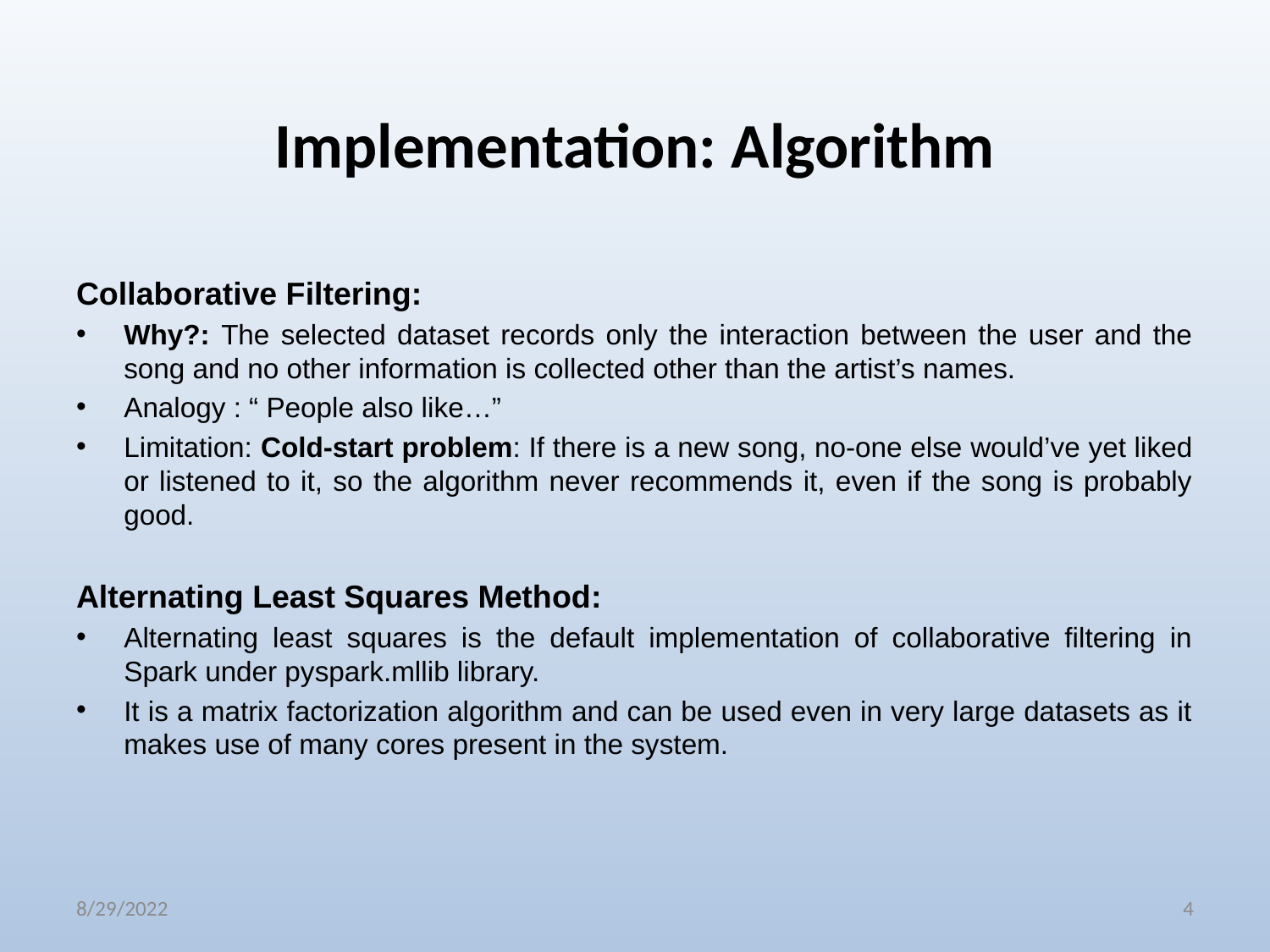

# Implementation: Algorithm

Collaborative Filtering:
Why?: The selected dataset records only the interaction between the user and the song and no other information is collected other than the artist’s names.
Analogy : “ People also like…”
Limitation: Cold-start problem: If there is a new song, no-one else would’ve yet liked or listened to it, so the algorithm never recommends it, even if the song is probably good.

Alternating Least Squares Method:
Alternating least squares is the default implementation of collaborative filtering in Spark under pyspark.mllib library.
It is a matrix factorization algorithm and can be used even in very large datasets as it makes use of many cores present in the system.

8/29/2022
4